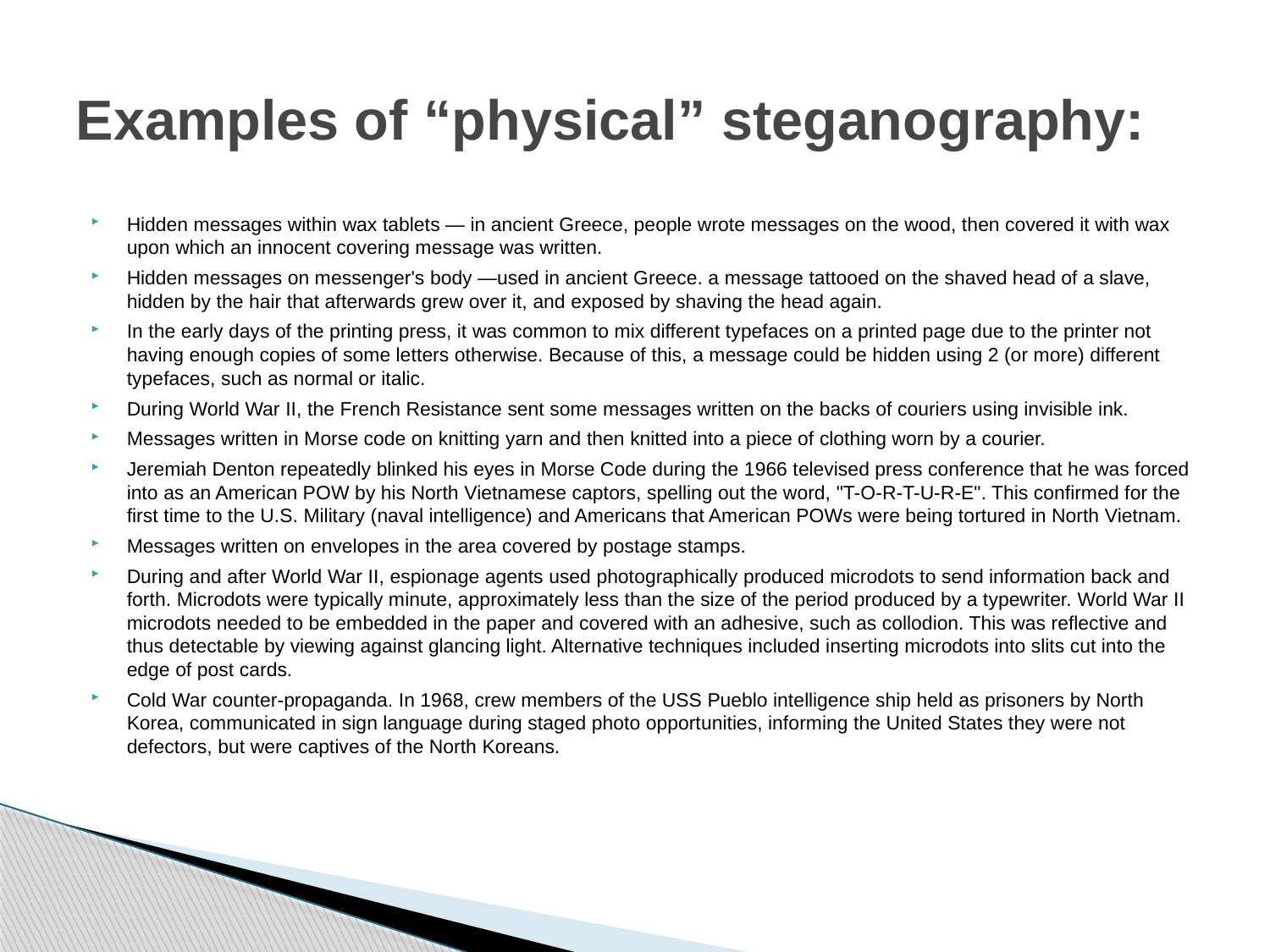

# Examples of “physical” steganography:
Hidden messages within wax tablets — in ancient Greece, people wrote messages on the wood, then covered it with wax upon which an innocent covering message was written.
Hidden messages on messenger's body —used in ancient Greece. a message tattooed on the shaved head of a slave, hidden by the hair that afterwards grew over it, and exposed by shaving the head again.
In the early days of the printing press, it was common to mix different typefaces on a printed page due to the printer not having enough copies of some letters otherwise. Because of this, a message could be hidden using 2 (or more) different typefaces, such as normal or italic.
During World War II, the French Resistance sent some messages written on the backs of couriers using invisible ink.
Messages written in Morse code on knitting yarn and then knitted into a piece of clothing worn by a courier.
Jeremiah Denton repeatedly blinked his eyes in Morse Code during the 1966 televised press conference that he was forced into as an American POW by his North Vietnamese captors, spelling out the word, "T-O-R-T-U-R-E". This confirmed for the first time to the U.S. Military (naval intelligence) and Americans that American POWs were being tortured in North Vietnam.
Messages written on envelopes in the area covered by postage stamps.
During and after World War II, espionage agents used photographically produced microdots to send information back and forth. Microdots were typically minute, approximately less than the size of the period produced by a typewriter. World War II microdots needed to be embedded in the paper and covered with an adhesive, such as collodion. This was reflective and thus detectable by viewing against glancing light. Alternative techniques included inserting microdots into slits cut into the edge of post cards.
Cold War counter-propaganda. In 1968, crew members of the USS Pueblo intelligence ship held as prisoners by North Korea, communicated in sign language during staged photo opportunities, informing the United States they were not defectors, but were captives of the North Koreans.